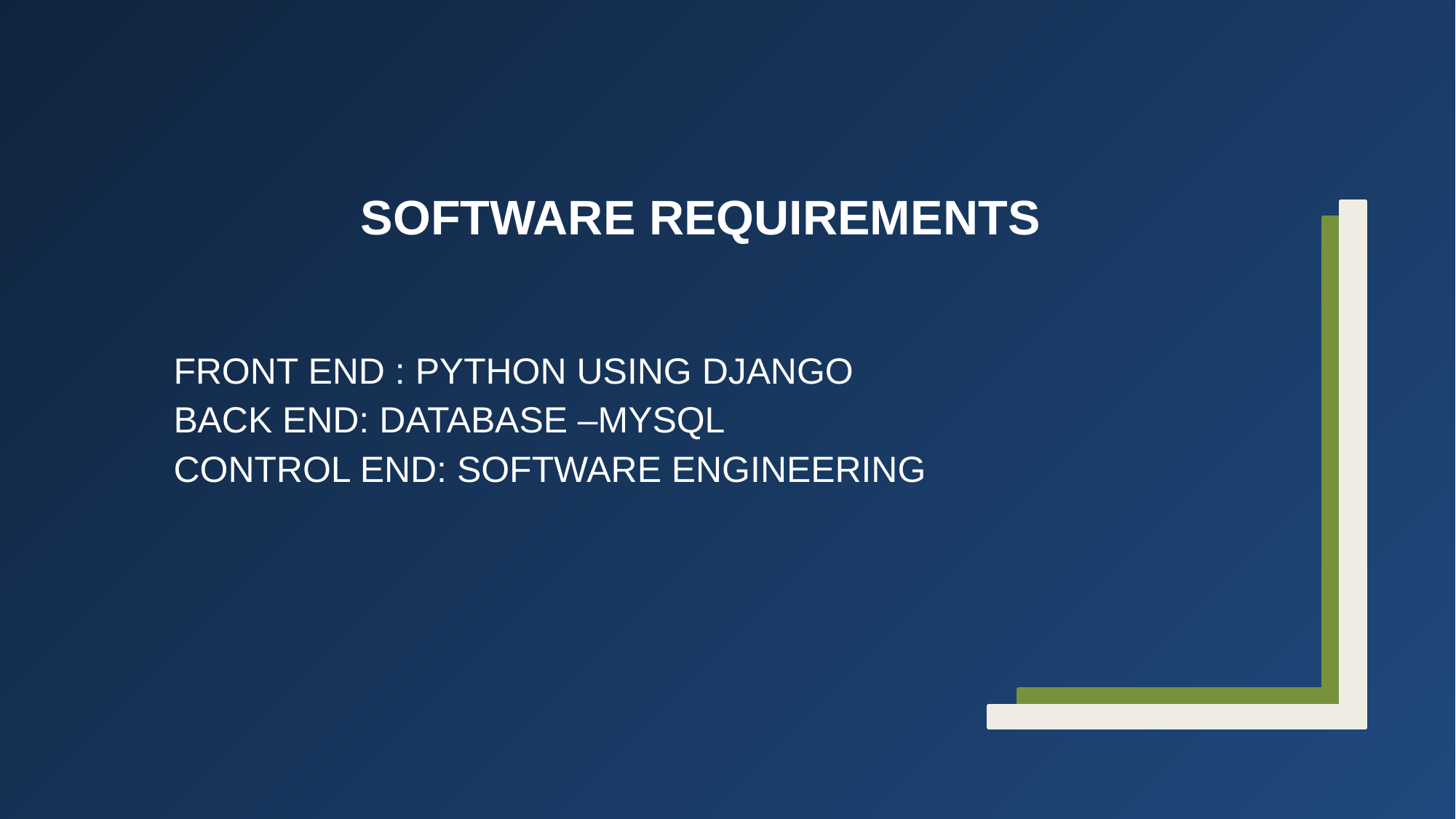

# PROJECT REQUIREMENTS
SOFTWARE REQUIREMENTS

FRONT END : PYTHON USING DJANGO
BACK END: DATABASE –MYSQL
CONTROL END: SOFTWARE ENGINEERING